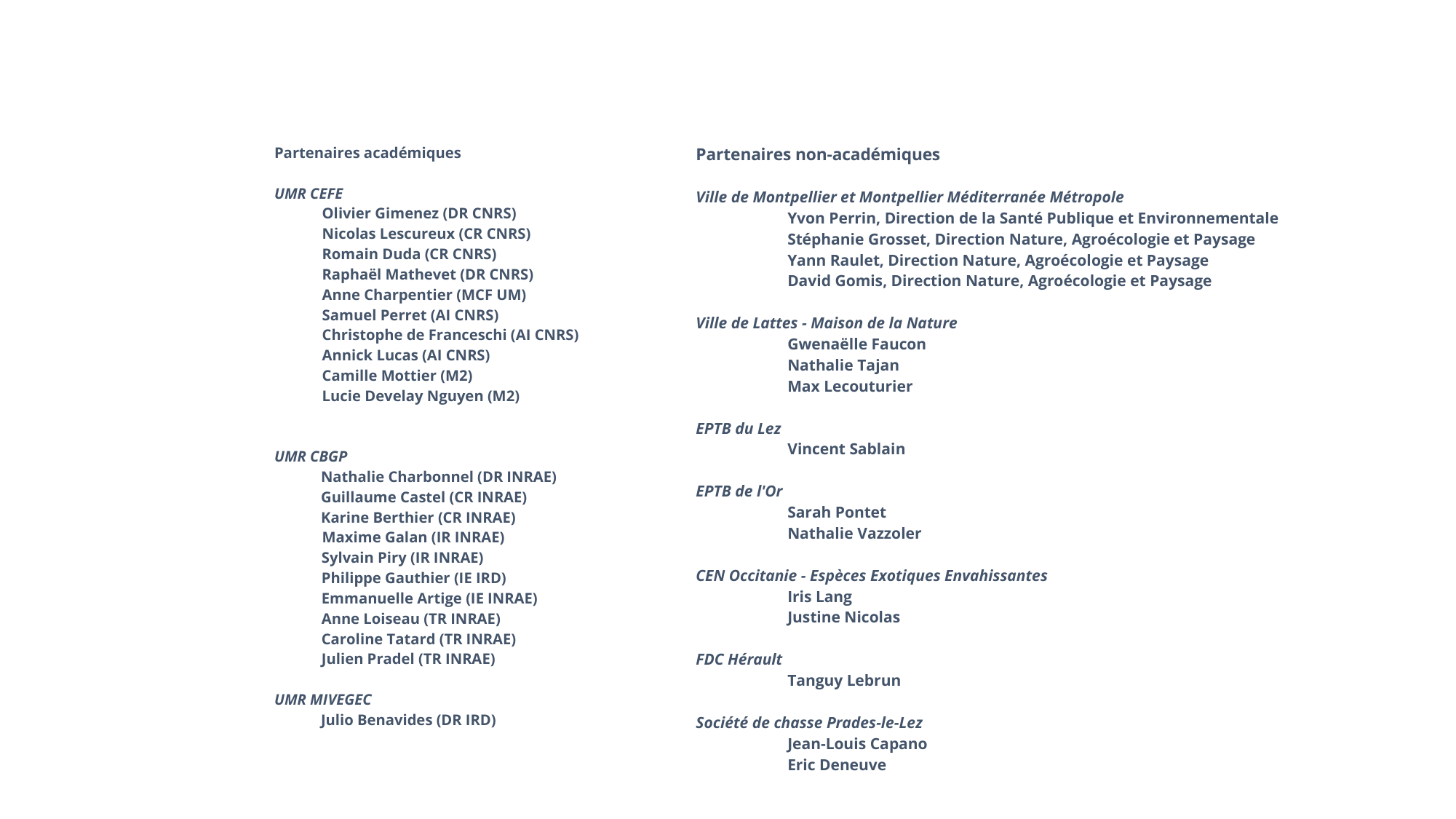

Partenaires académiques

UMR CEFE
Olivier Gimenez (DR CNRS)
Nicolas Lescureux (CR CNRS)
Romain Duda (CR CNRS)
Raphaël Mathevet (DR CNRS)
Anne Charpentier (MCF UM)
Samuel Perret (AI CNRS)
Christophe de Franceschi (AI CNRS)
Annick Lucas (AI CNRS)
Camille Mottier (M2)
Lucie Develay Nguyen (M2)

UMR CBGP
Nathalie Charbonnel (DR INRAE)
Guillaume Castel (CR INRAE)
Karine Berthier (CR INRAE)
Maxime Galan (IR INRAE)
Sylvain Piry (IR INRAE)
Philippe Gauthier (IE IRD)
Emmanuelle Artige (IE INRAE)
Anne Loiseau (TR INRAE)
Caroline Tatard (TR INRAE)
Julien Pradel (TR INRAE)

UMR MIVEGEC
Julio Benavides (DR IRD)
Partenaires non-académiques

Ville de Montpellier et Montpellier Méditerranée Métropole
	Yvon Perrin, Direction de la Santé Publique et Environnementale
	Stéphanie Grosset, Direction Nature, Agroécologie et Paysage
	Yann Raulet, Direction Nature, Agroécologie et Paysage
	David Gomis, Direction Nature, Agroécologie et Paysage

Ville de Lattes - Maison de la Nature
	Gwenaëlle Faucon
	Nathalie Tajan
	Max Lecouturier

EPTB du Lez
	Vincent Sablain

EPTB de l'Or
	Sarah Pontet
	Nathalie Vazzoler

CEN Occitanie - Espèces Exotiques Envahissantes
	Iris Lang
	Justine Nicolas

FDC Hérault
	Tanguy Lebrun

Société de chasse Prades-le-Lez
	Jean-Louis Capano
	Eric Deneuve